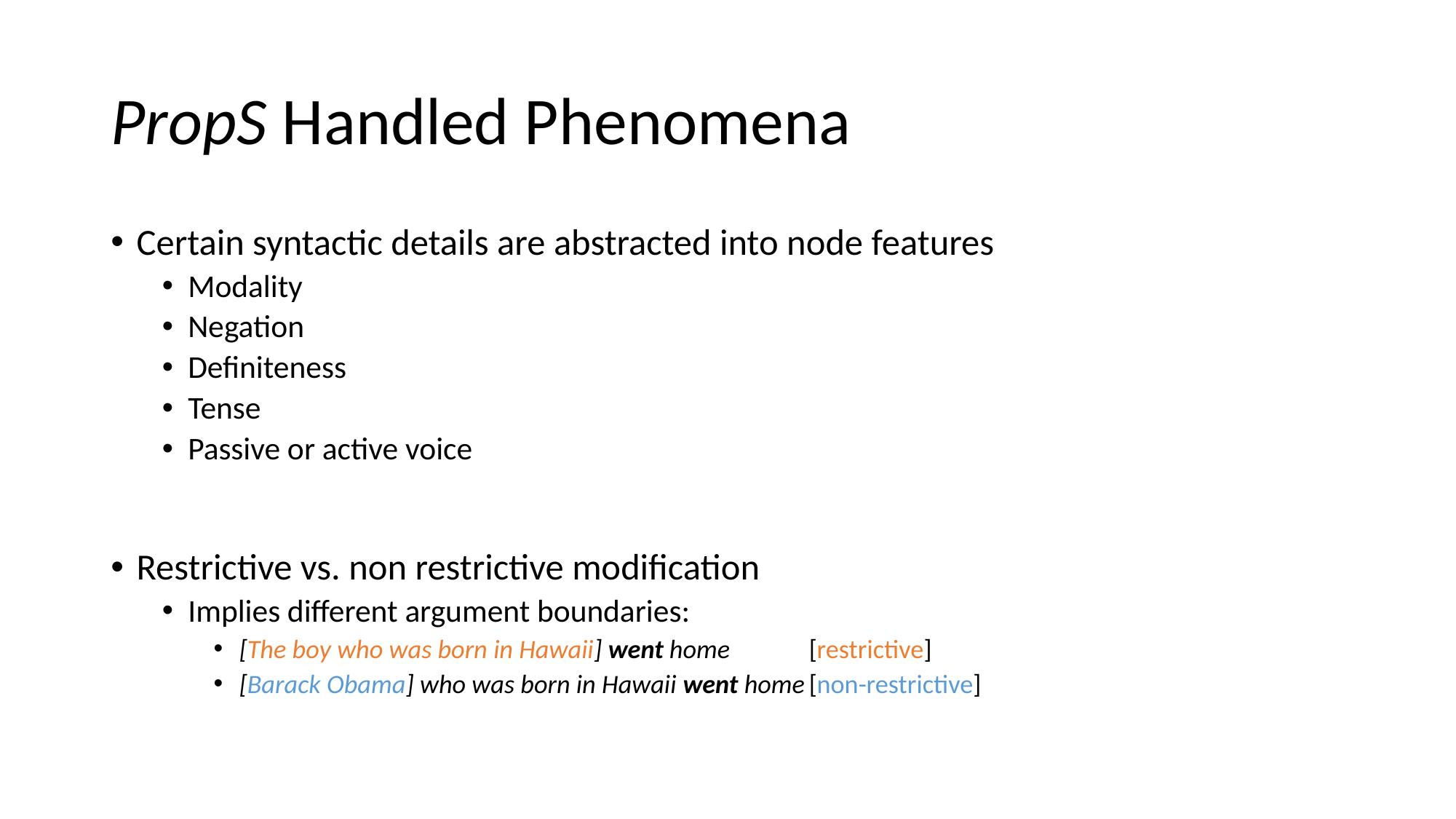

# PropS Handled Phenomena
Certain syntactic details are abstracted into node features
Modality
Negation
Definiteness
Tense
Passive or active voice
Restrictive vs. non restrictive modification
Implies different argument boundaries:
[The boy who was born in Hawaii] went home 		[restrictive]
[Barack Obama] who was born in Hawaii went home		[non-restrictive]